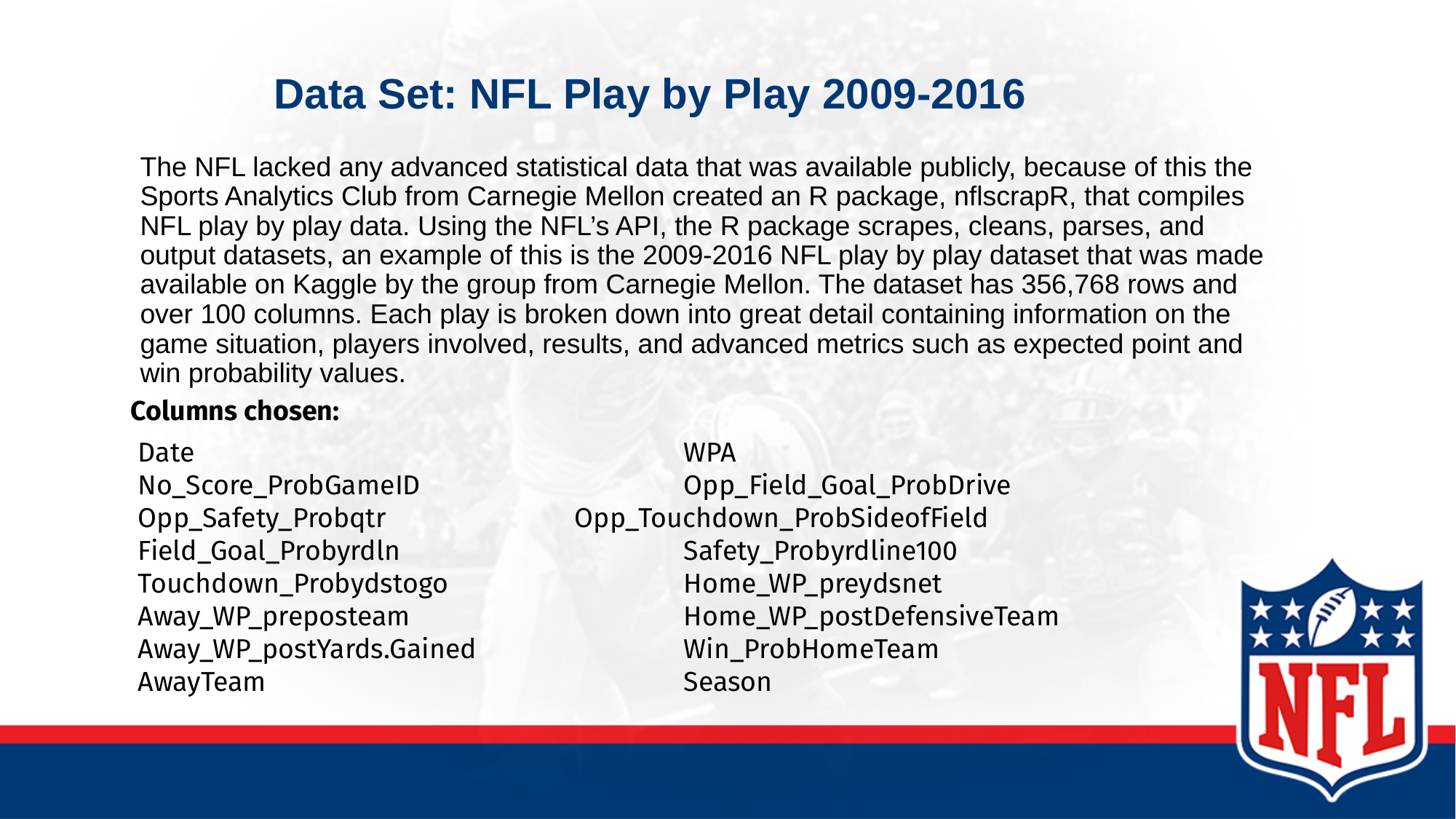

# Data Set: NFL Play by Play 2009-2016
The NFL lacked any advanced statistical data that was available publicly, because of this the Sports Analytics Club from Carnegie Mellon created an R package, nflscrapR, that compiles NFL play by play data. Using the NFL’s API, the R package scrapes, cleans, parses, and output datasets, an example of this is the 2009-2016 NFL play by play dataset that was made available on Kaggle by the group from Carnegie Mellon. The dataset has 356,768 rows and over 100 columns. Each play is broken down into great detail containing information on the game situation, players involved, results, and advanced metrics such as expected point and win probability values.
Columns chosen:
Date	          	                                	WPA
No_Score_ProbGameID		    	Opp_Field_Goal_ProbDrive		          Opp_Safety_Probqtr	              	Opp_Touchdown_ProbSideofField		    Field_Goal_Probyrdln		             	Safety_Probyrdline100		    Touchdown_Probydstogo 			Home_WP_preydsnet
Away_WP_preposteam	         	  	Home_WP_postDefensiveTeam	    Away_WP_postYards.Gained	           	Win_ProbHomeTeam
AwayTeam		                          	Season